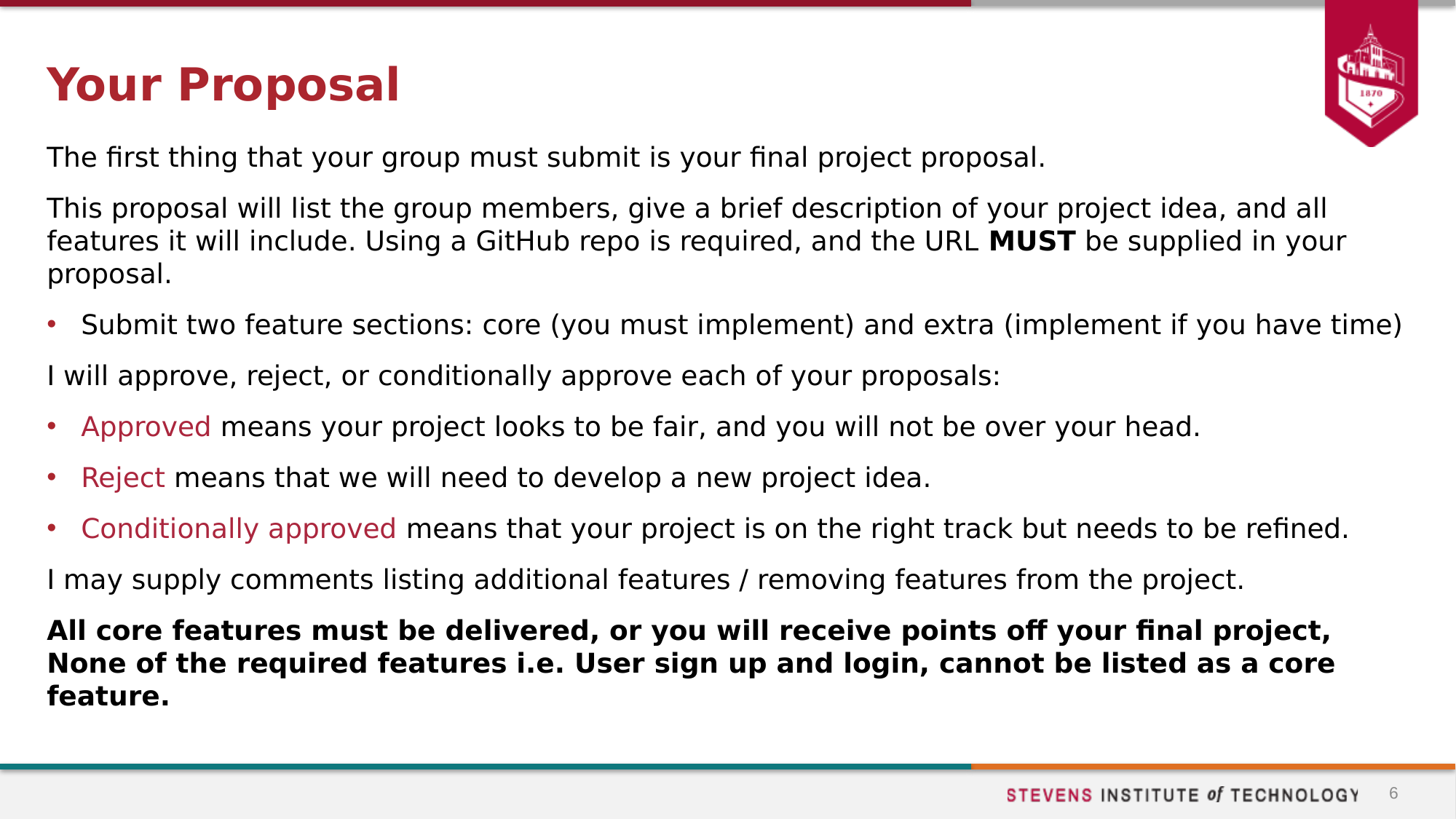

# Your Proposal
The first thing that your group must submit is your final project proposal.
This proposal will list the group members, give a brief description of your project idea, and all features it will include. Using a GitHub repo is required, and the URL MUST be supplied in your proposal.
Submit two feature sections: core (you must implement) and extra (implement if you have time)
I will approve, reject, or conditionally approve each of your proposals:
Approved means your project looks to be fair, and you will not be over your head.
Reject means that we will need to develop a new project idea.
Conditionally approved means that your project is on the right track but needs to be refined.
I may supply comments listing additional features / removing features from the project.
All core features must be delivered, or you will receive points off your final project, None of the required features i.e. User sign up and login, cannot be listed as a core feature.
6